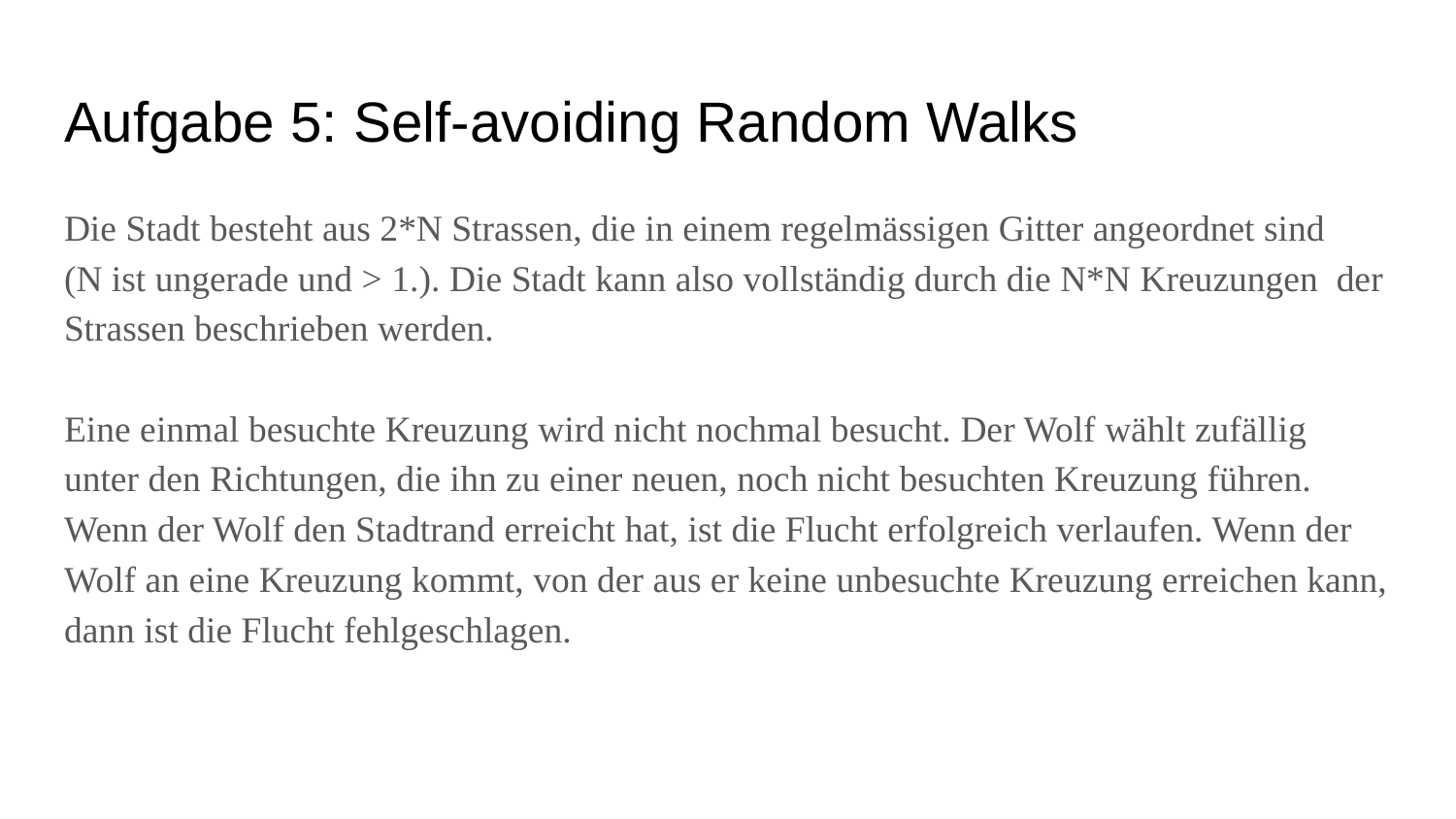

# Aufgabe 5: Self-avoiding Random Walks
Die Stadt besteht aus 2*N Strassen, die in einem regelmässigen Gitter angeordnet sind
(N ist ungerade und > 1.). Die Stadt kann also vollständig durch die N*N Kreuzungen  der Strassen beschrieben werden.

Eine einmal besuchte Kreuzung wird nicht nochmal besucht. Der Wolf wählt zufällig unter den Richtungen, die ihn zu einer neuen, noch nicht besuchten Kreuzung führen. Wenn der Wolf den Stadtrand erreicht hat, ist die Flucht erfolgreich verlaufen. Wenn der Wolf an eine Kreuzung kommt, von der aus er keine unbesuchte Kreuzung erreichen kann, dann ist die Flucht fehlgeschlagen.